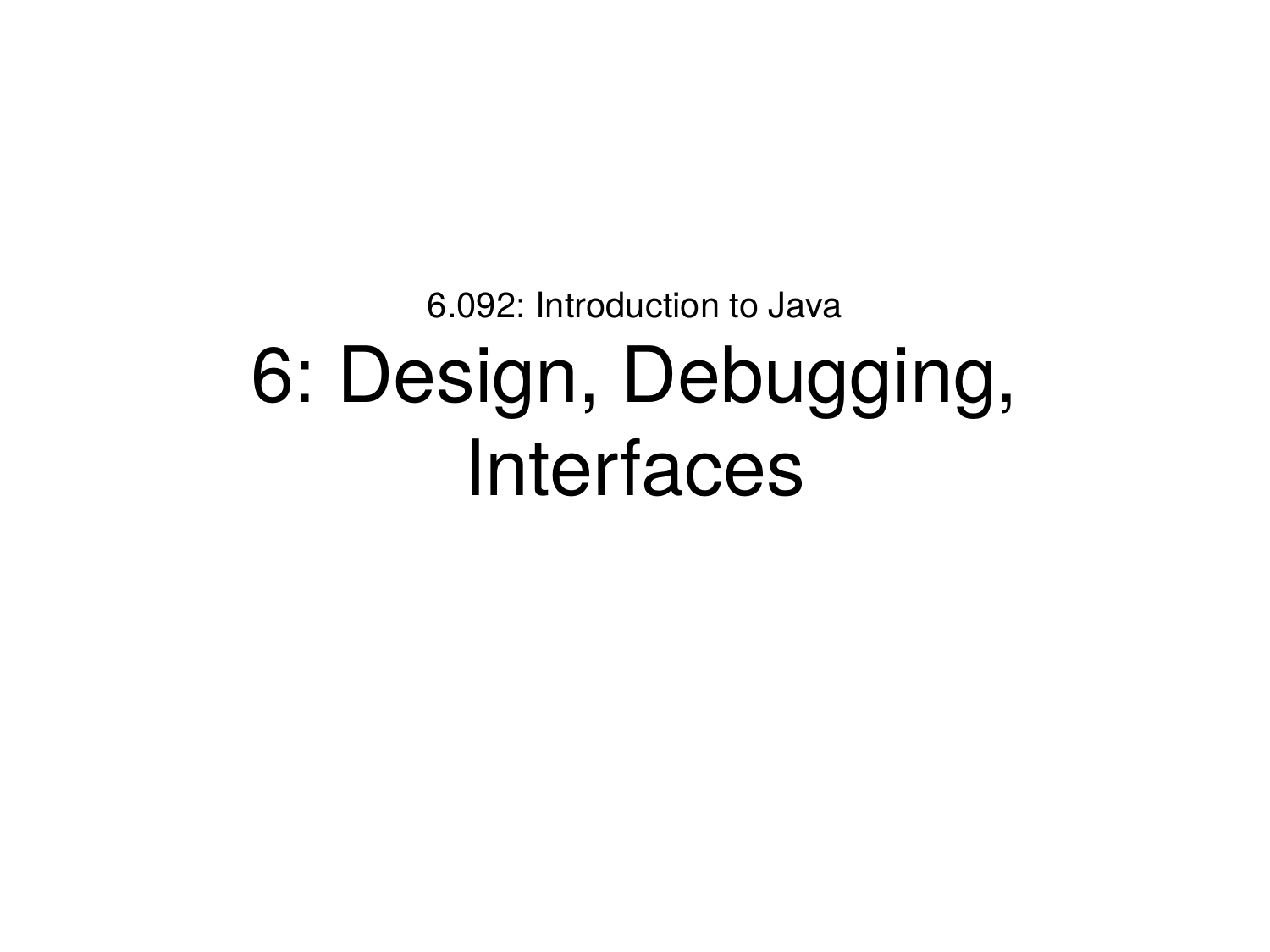

# 6.092: Introduction to Java 6: Design, Debugging, Interfaces